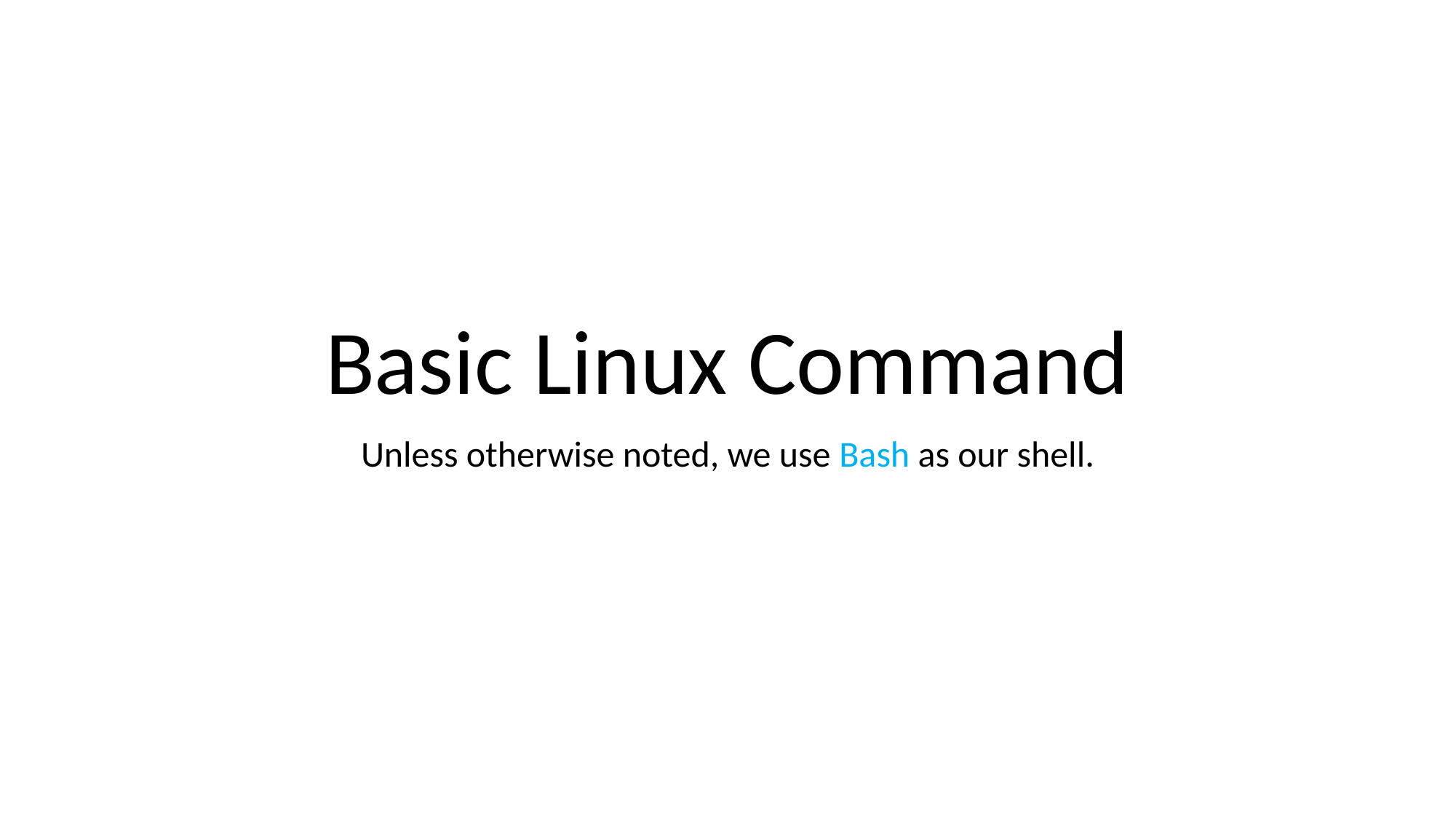

# Basic Linux Command
Unless otherwise noted, we use Bash as our shell.